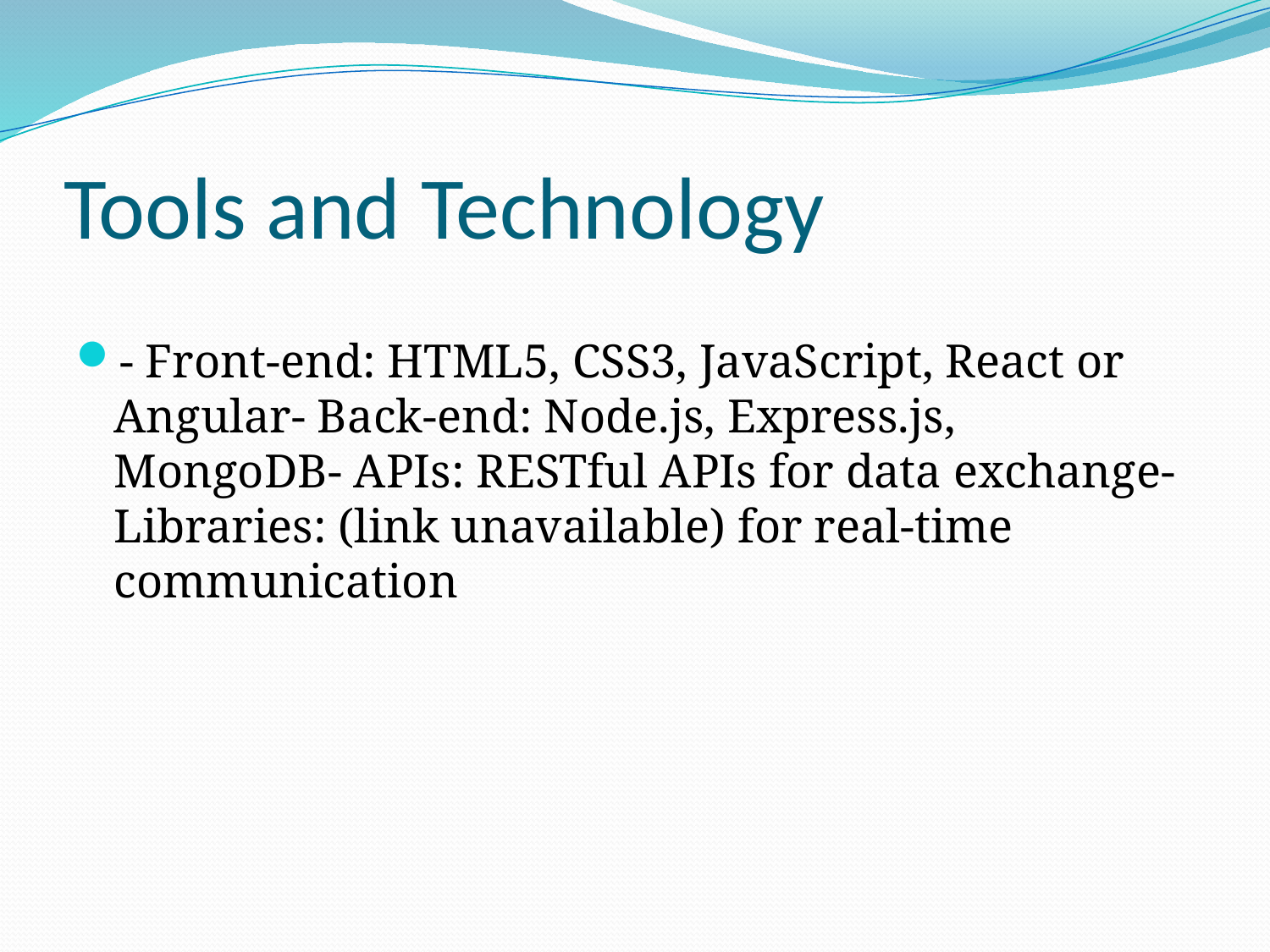

# Tools and Technology
- Front-end: HTML5, CSS3, JavaScript, React or Angular- Back-end: Node.js, Express.js, MongoDB- APIs: RESTful APIs for data exchange- Libraries: (link unavailable) for real-time communication